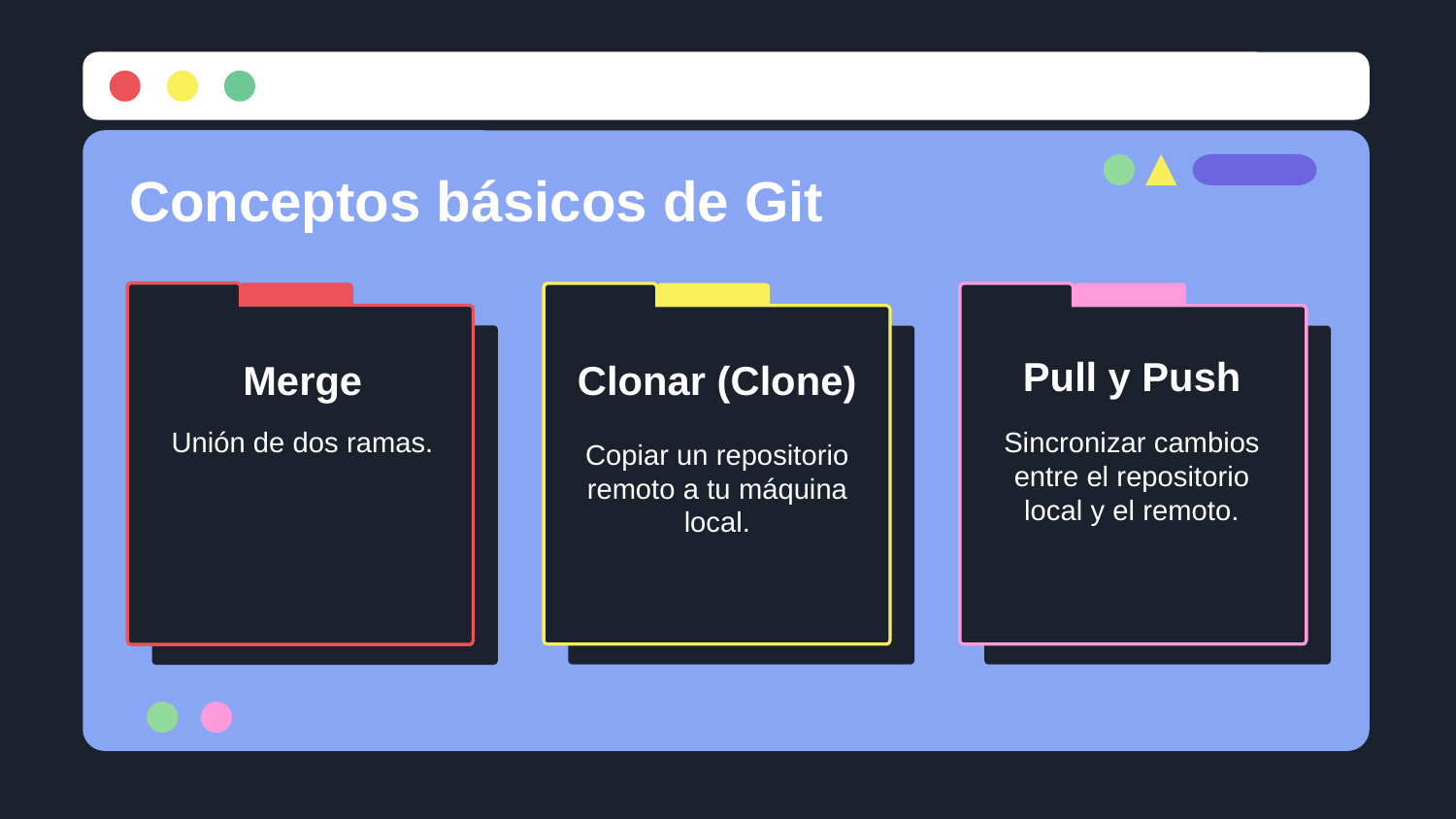

# Conceptos básicos de Git

Pull y Push
Merge
Clonar (Clone)
Unión de dos ramas.

Sincronizar cambios entre el repositorio local y el remoto.
Copiar un repositorio remoto a tu máquina local.